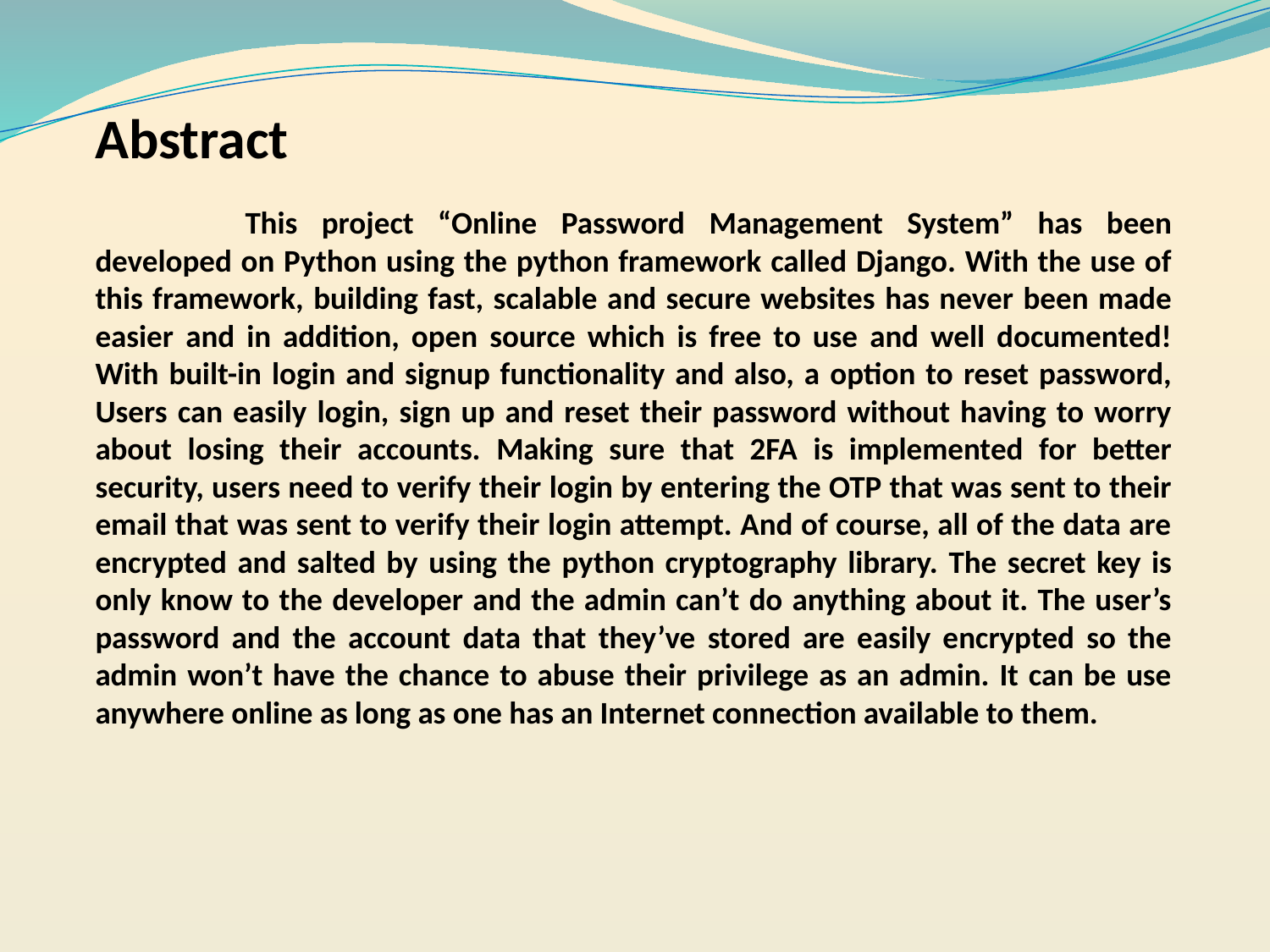

# Abstract This project “Online Password Management System” has been developed on Python using the python framework called Django. With the use of this framework, building fast, scalable and secure websites has never been made easier and in addition, open source which is free to use and well documented! With built-in login and signup functionality and also, a option to reset password, Users can easily login, sign up and reset their password without having to worry about losing their accounts. Making sure that 2FA is implemented for better security, users need to verify their login by entering the OTP that was sent to their email that was sent to verify their login attempt. And of course, all of the data are encrypted and salted by using the python cryptography library. The secret key is only know to the developer and the admin can’t do anything about it. The user’s password and the account data that they’ve stored are easily encrypted so the admin won’t have the chance to abuse their privilege as an admin. It can be use anywhere online as long as one has an Internet connection available to them.